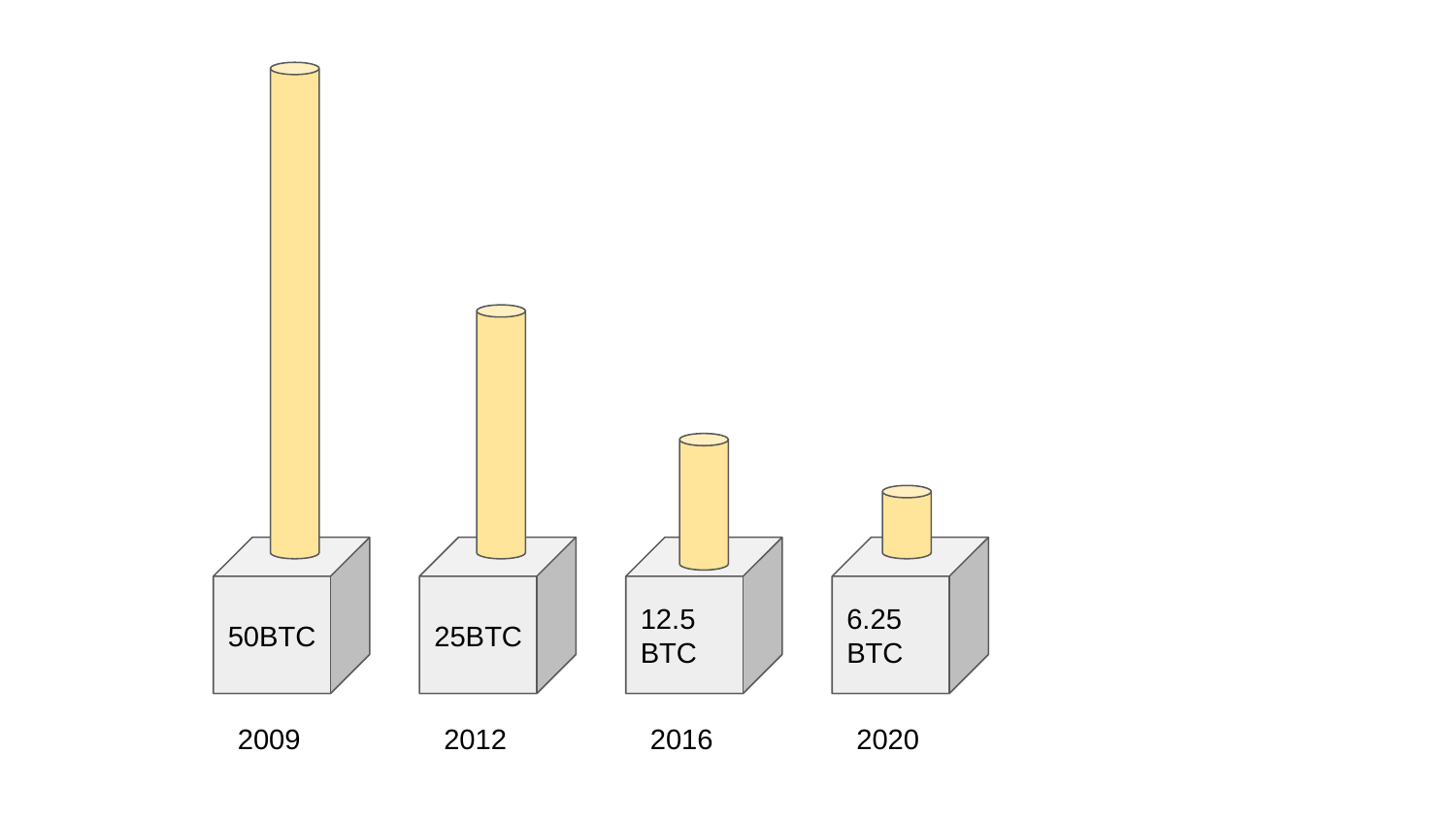

50BTC
25BTC
12.5
BTC
6.25 BTC
2009
2012
2016
2020